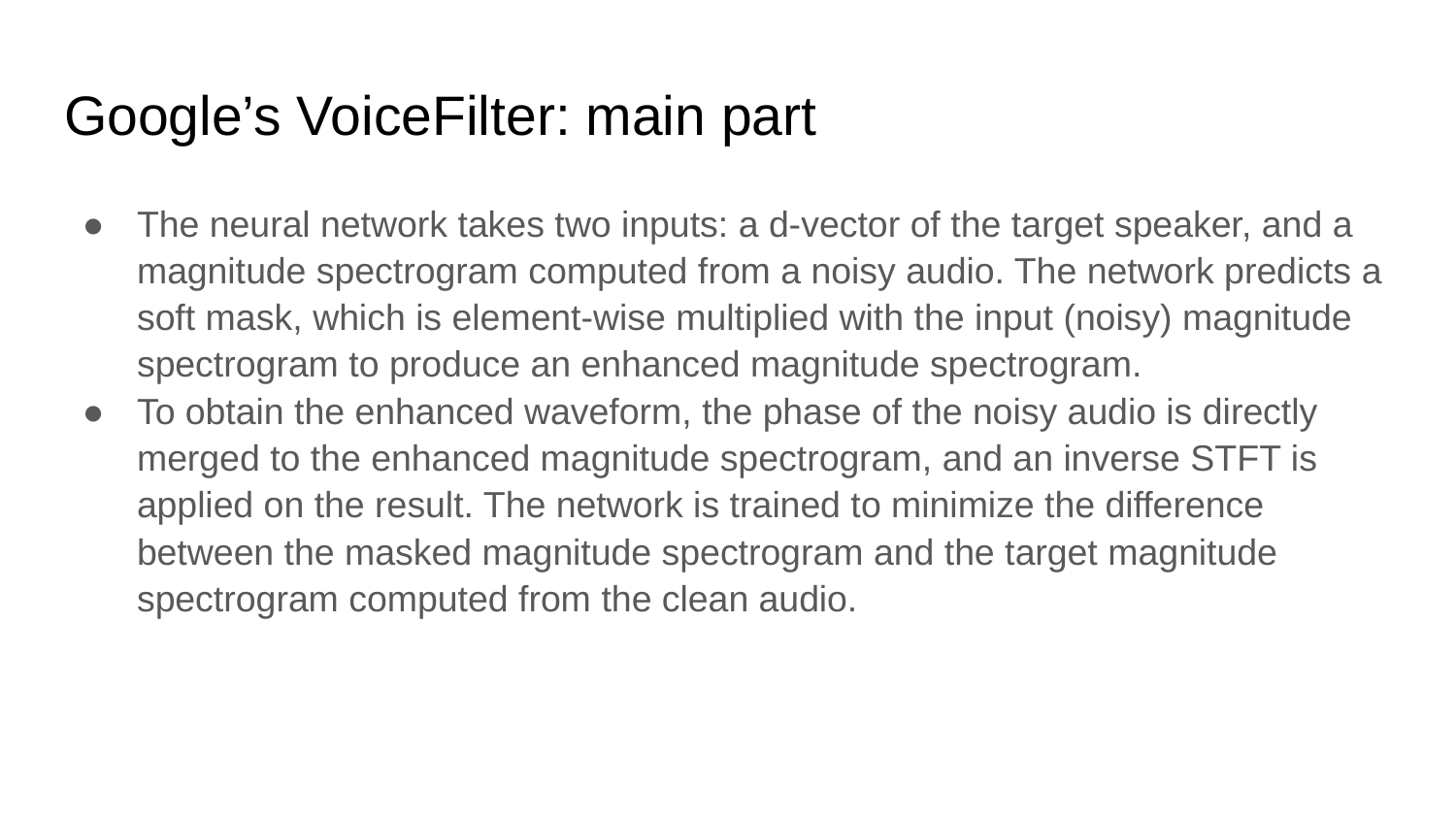

# Google’s VoiceFilter: main part
The neural network takes two inputs: a d-vector of the target speaker, and a magnitude spectrogram computed from a noisy audio. The network predicts a soft mask, which is element-wise multiplied with the input (noisy) magnitude spectrogram to produce an enhanced magnitude spectrogram.
To obtain the enhanced waveform, the phase of the noisy audio is directly merged to the enhanced magnitude spectrogram, and an inverse STFT is applied on the result. The network is trained to minimize the difference between the masked magnitude spectrogram and the target magnitude spectrogram computed from the clean audio.